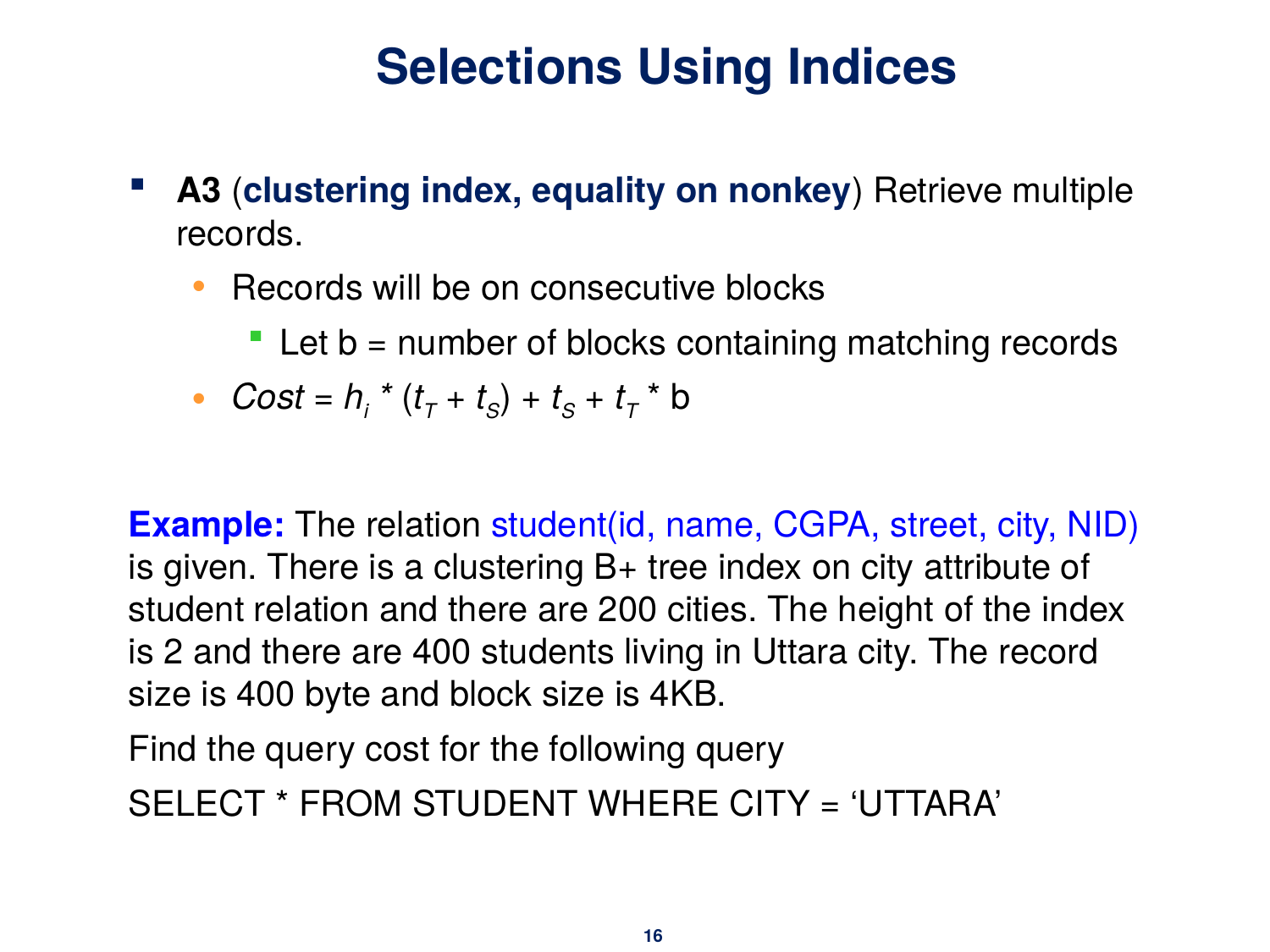

# Selections Using Indices
A3 (clustering index, equality on nonkey) Retrieve multiple records.
Records will be on consecutive blocks
Let b = number of blocks containing matching records
Cost = hi * (tT + tS) + tS + tT * b

Example: The relation student(id, name, CGPA, street, city, NID) is given. There is a clustering B+ tree index on city attribute of student relation and there are 200 cities. The height of the index is 2 and there are 400 students living in Uttara city. The record size is 400 byte and block size is 4KB.
Find the query cost for the following query
SELECT * FROM STUDENT WHERE CITY = ‘UTTARA’